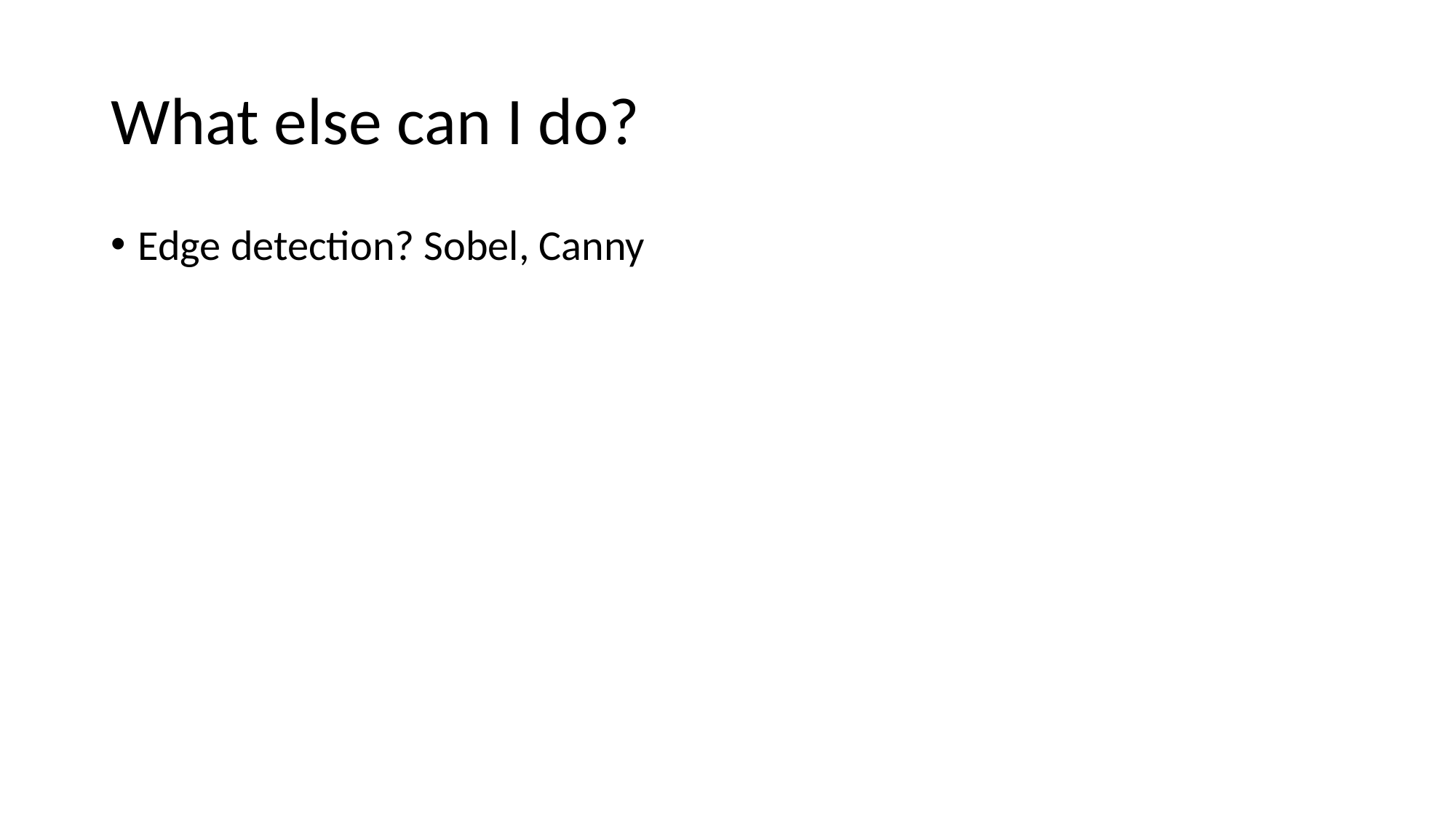

# What else can I do?
Edge detection? Sobel, Canny